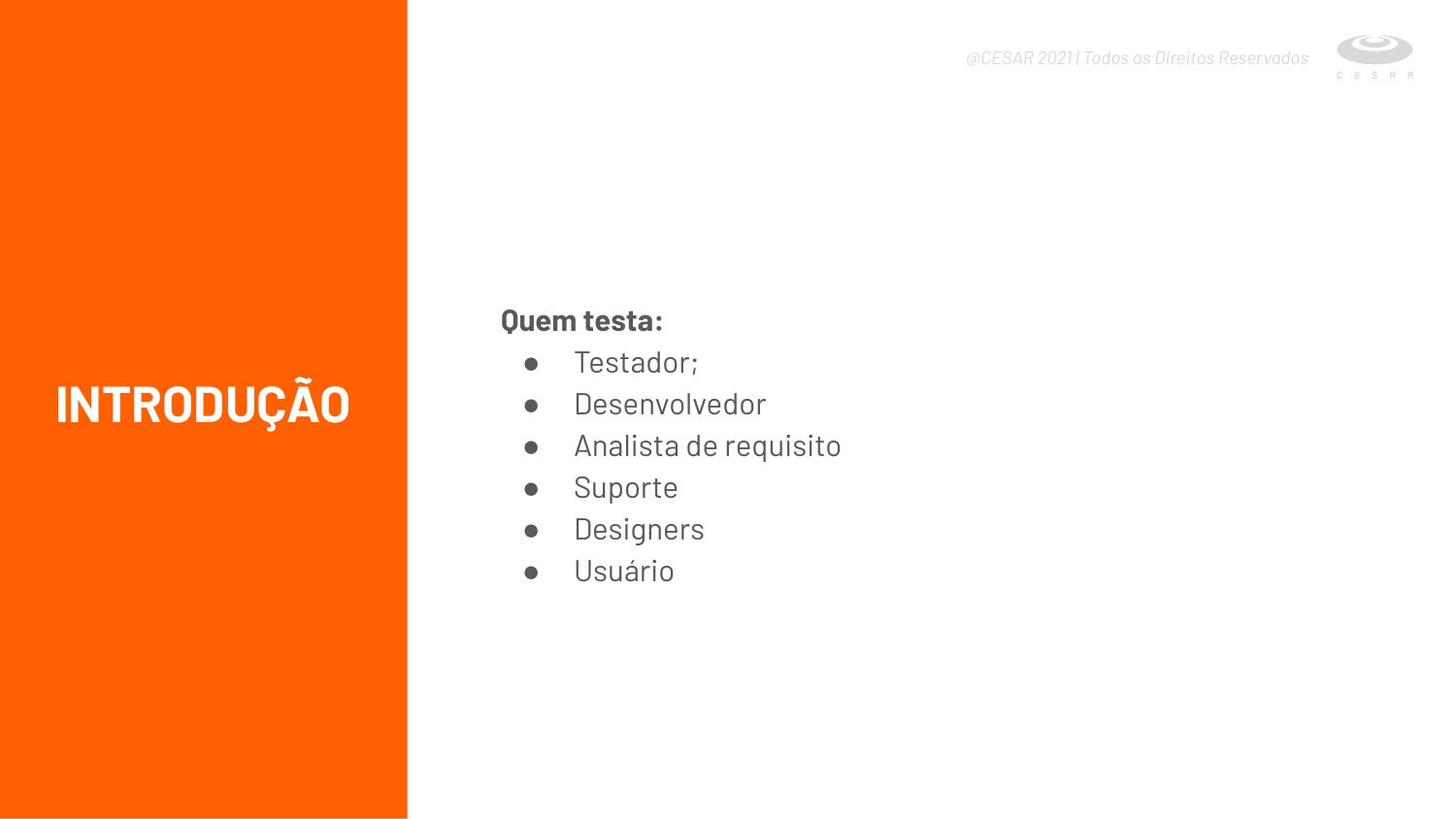

@CESAR 2021 | Todos os Direitos Reservados

Quem testa:
Testador;
Desenvolvedor
Analista de requisito
Suporte
Designers
Usuário

INTRODUÇÃO